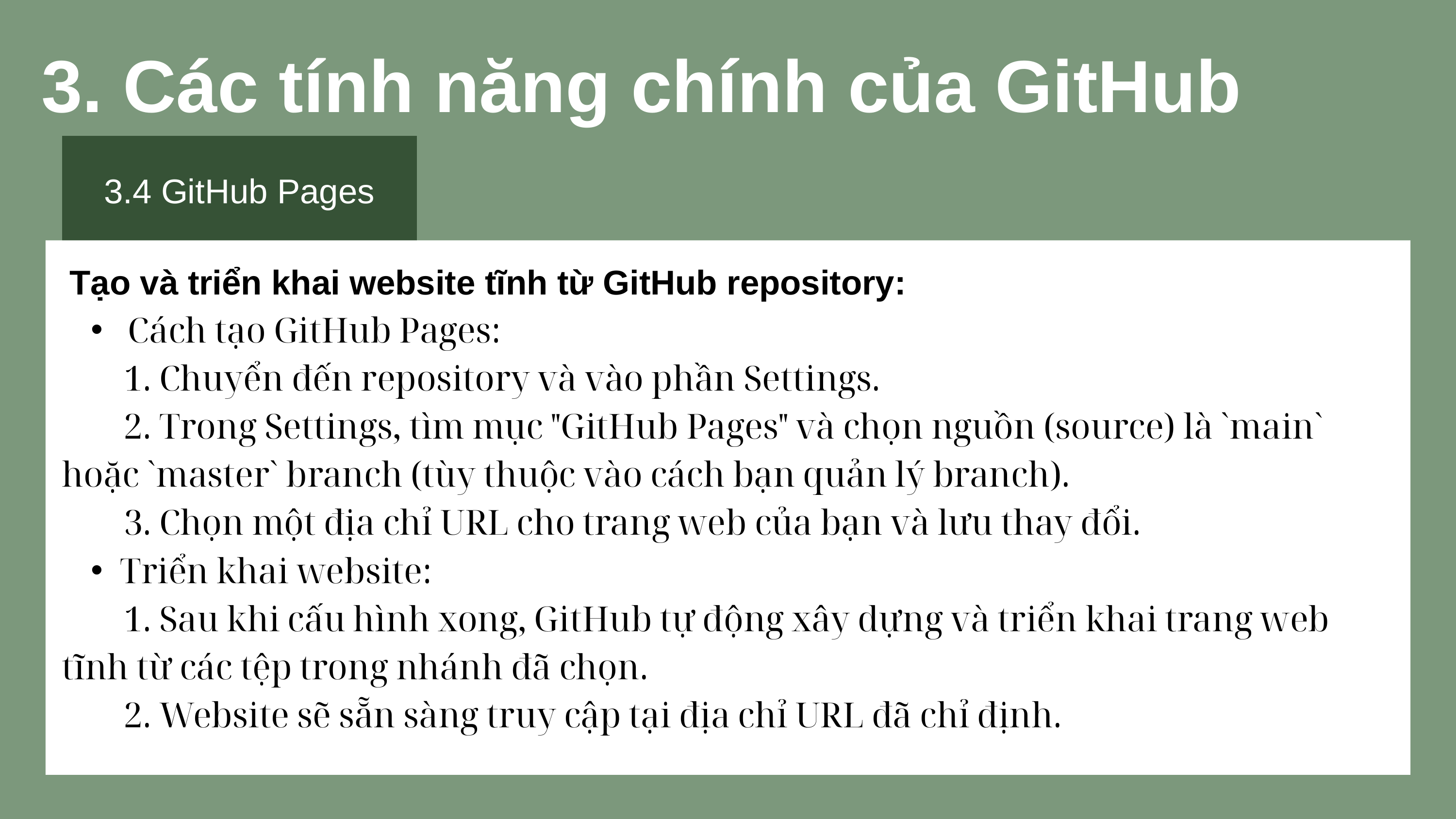

3. Các tính năng chính của GitHub

3.4 GitHub Pages

 Tạo và triển khai website tĩnh từ GitHub repository:
 Cách tạo GitHub Pages:
        1. Chuyển đến repository và vào phần Settings.
        2. Trong Settings, tìm mục "GitHub Pages" và chọn nguồn (source) là `main` hoặc `master` branch (tùy thuộc vào cách bạn quản lý branch).
        3. Chọn một địa chỉ URL cho trang web của bạn và lưu thay đổi.
Triển khai website:
        1. Sau khi cấu hình xong, GitHub tự động xây dựng và triển khai trang web tĩnh từ các tệp trong nhánh đã chọn.
        2. Website sẽ sẵn sàng truy cập tại địa chỉ URL đã chỉ định.